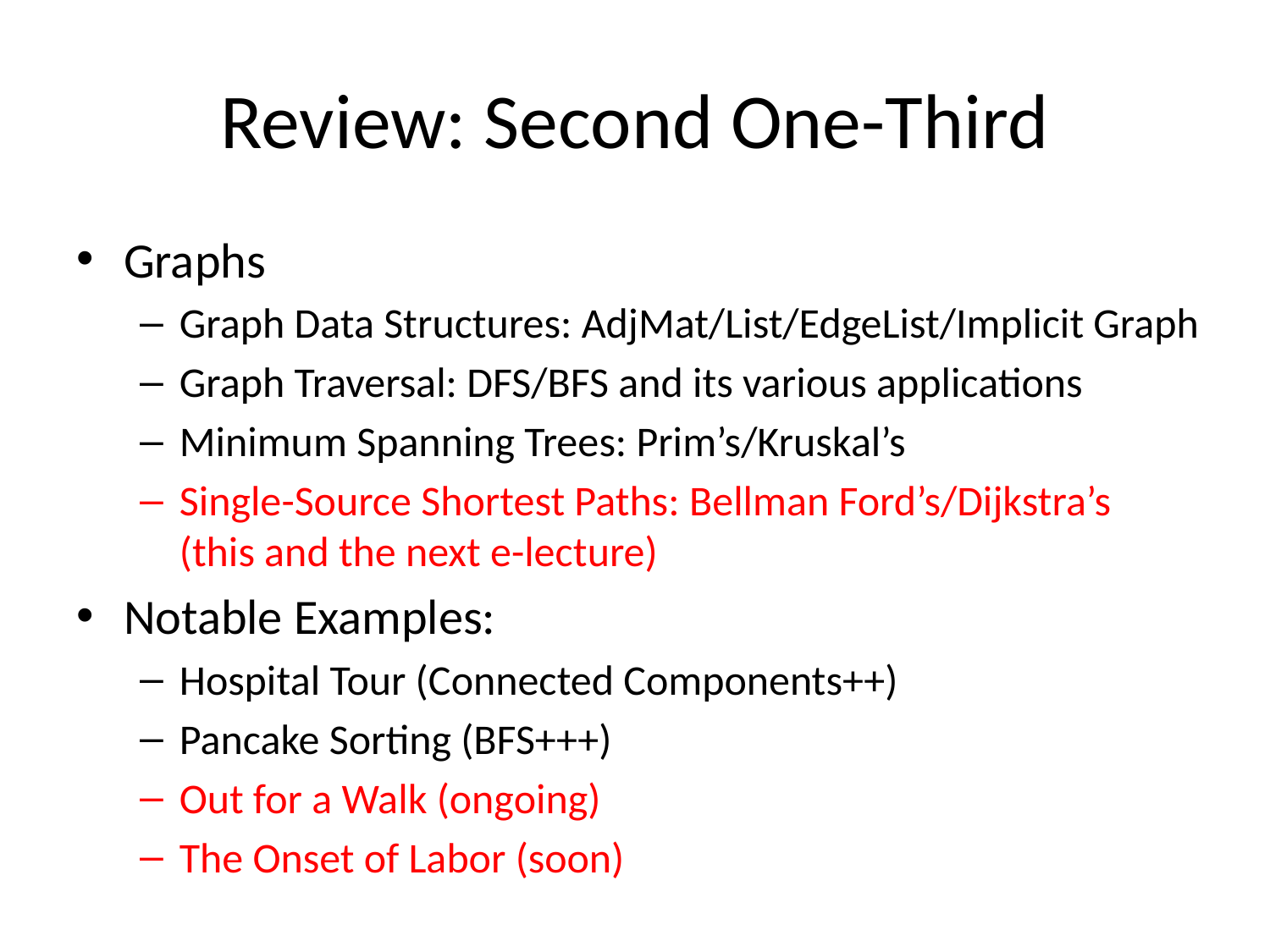

# Review: Second One-Third
Graphs
Graph Data Structures: AdjMat/List/EdgeList/Implicit Graph
Graph Traversal: DFS/BFS and its various applications
Minimum Spanning Trees: Prim’s/Kruskal’s
Single-Source Shortest Paths: Bellman Ford’s/Dijkstra’s
(this and the next e-lecture)
Notable Examples:
Hospital Tour (Connected Components++)
Pancake Sorting (BFS+++)
Out for a Walk (ongoing)
The Onset of Labor (soon)